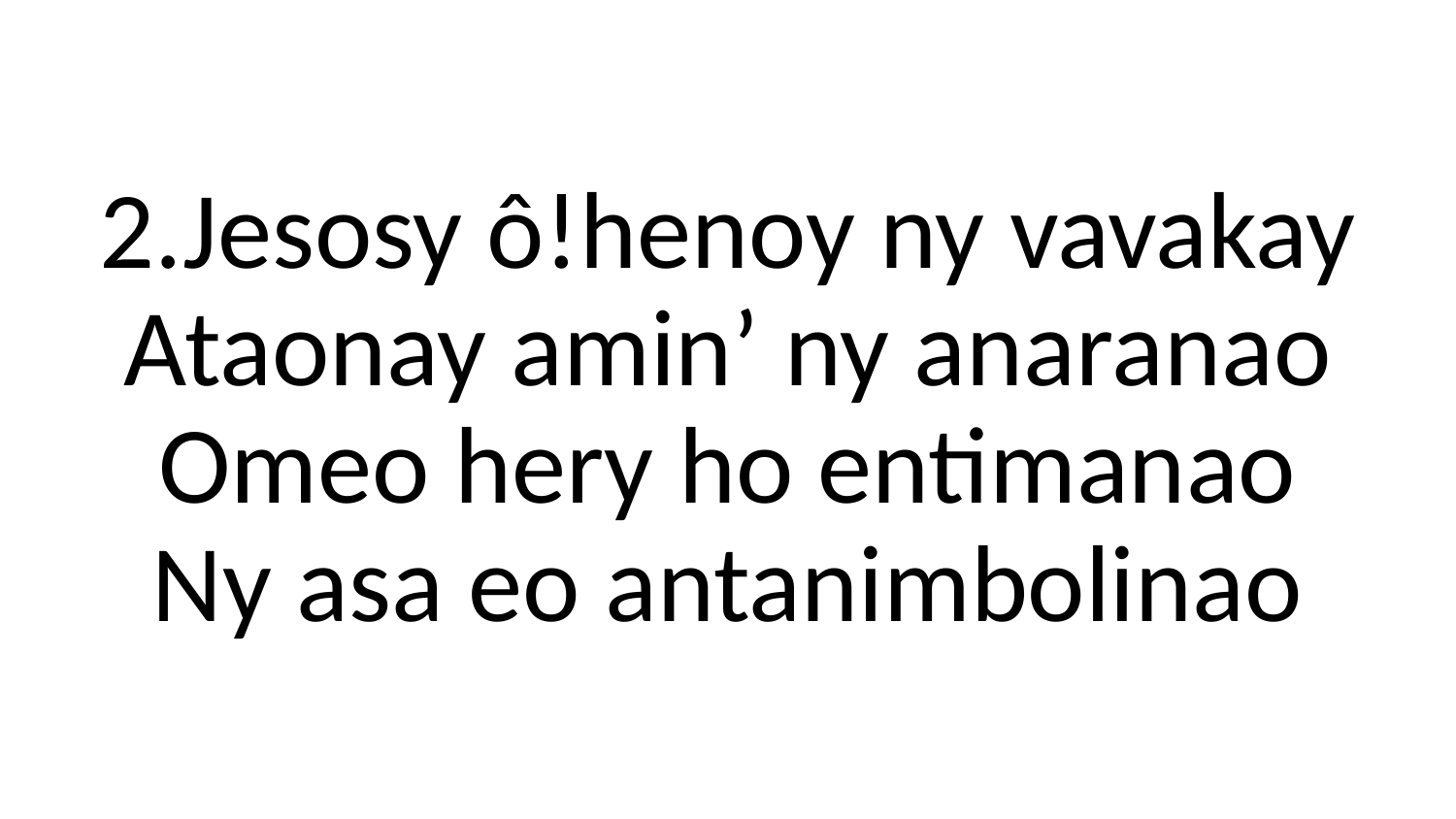

# 2.Jesosy ô!henoy ny vavakay Ataonay amin’ ny anaranao Omeo hery ho entimanao Ny asa eo antanimbolinao